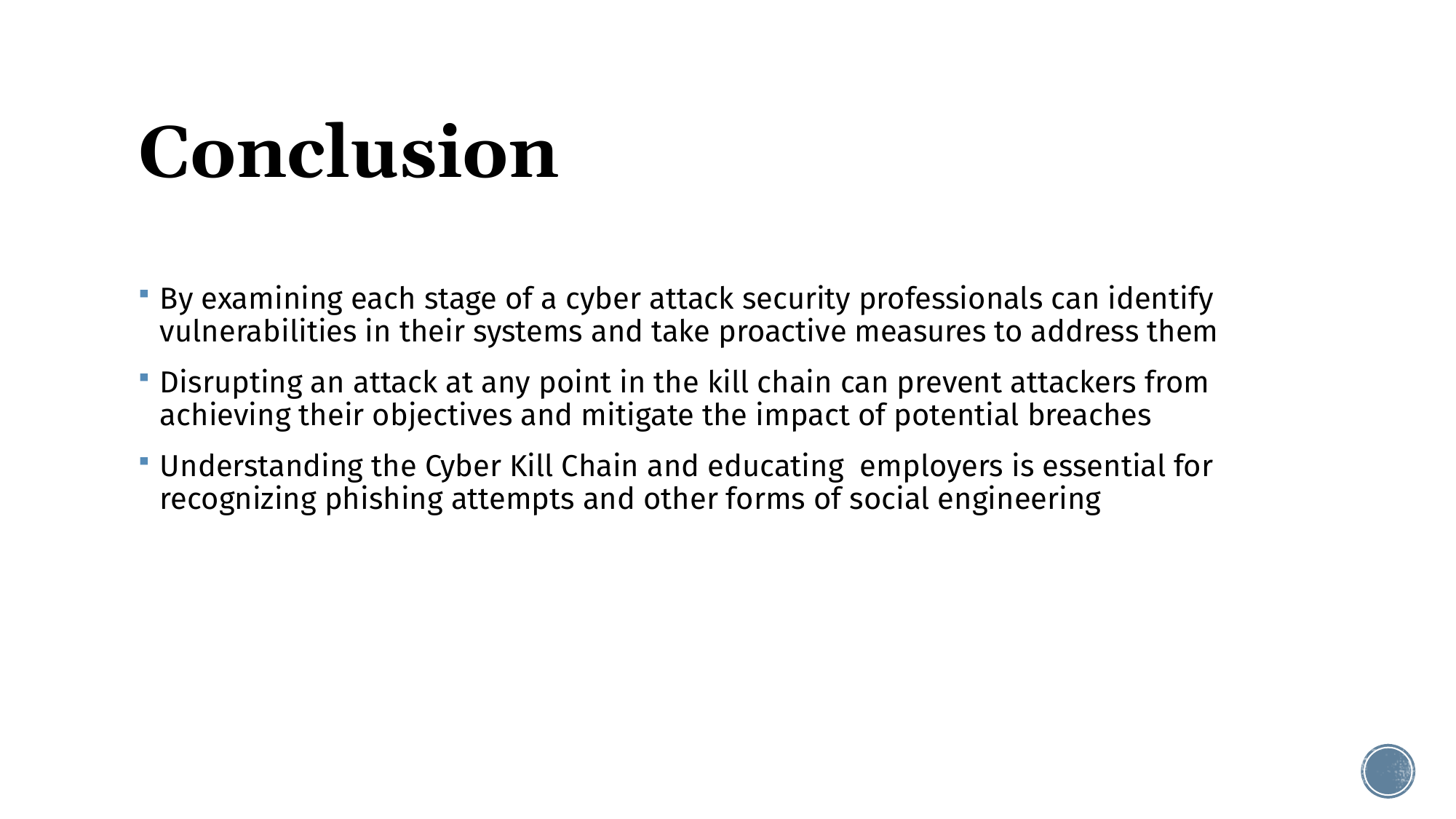

# Conclusion
By examining each stage of a cyber attack security professionals can identify vulnerabilities in their systems and take proactive measures to address them
Disrupting an attack at any point in the kill chain can prevent attackers from achieving their objectives and mitigate the impact of potential breaches
Understanding the Cyber Kill Chain and educating  employers is essential for recognizing phishing attempts and other forms of social engineering